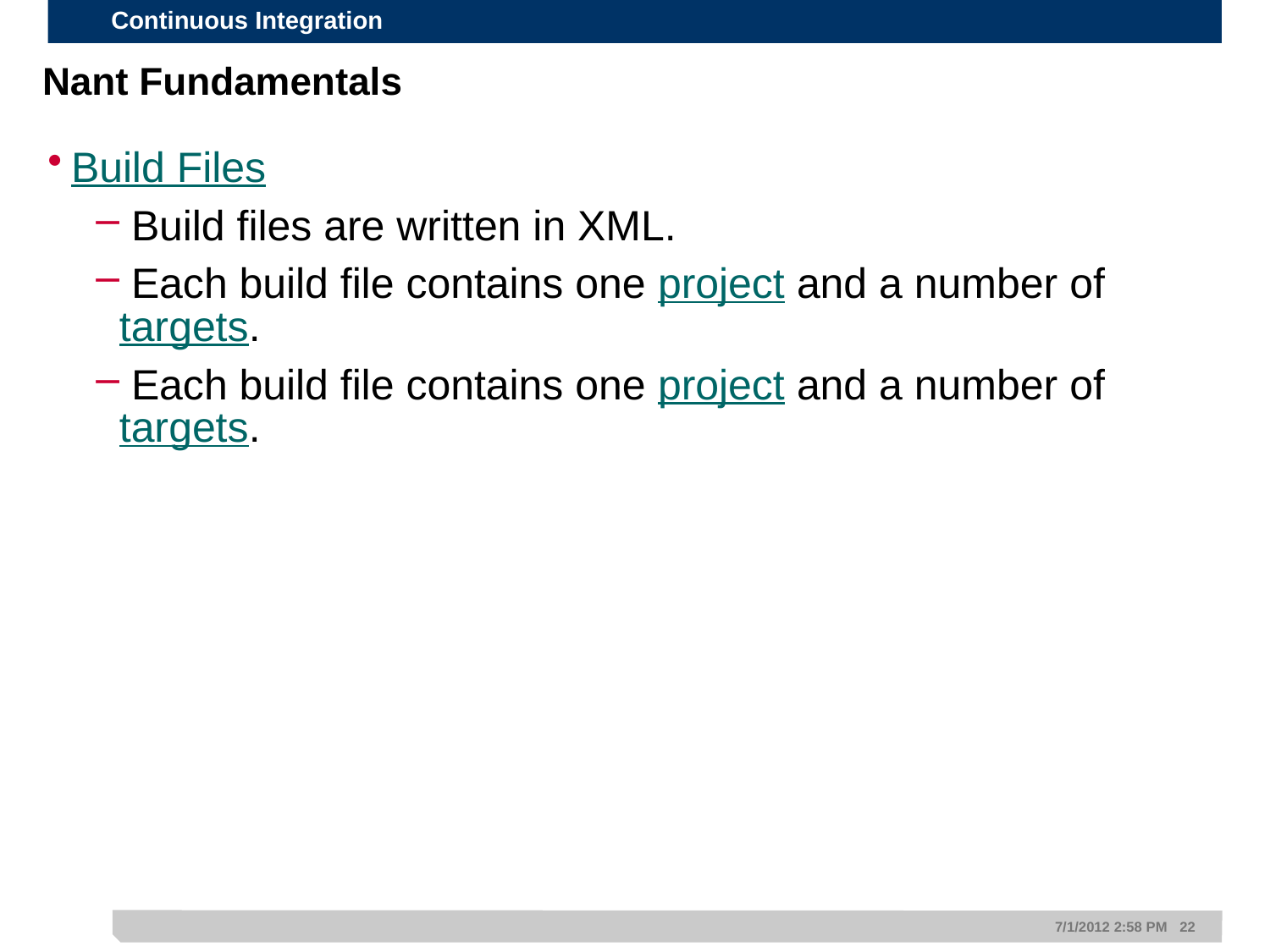

# Nant Fundamentals
Build Files
 Build files are written in XML.
 Each build file contains one project and a number of targets.
 Each build file contains one project and a number of targets.